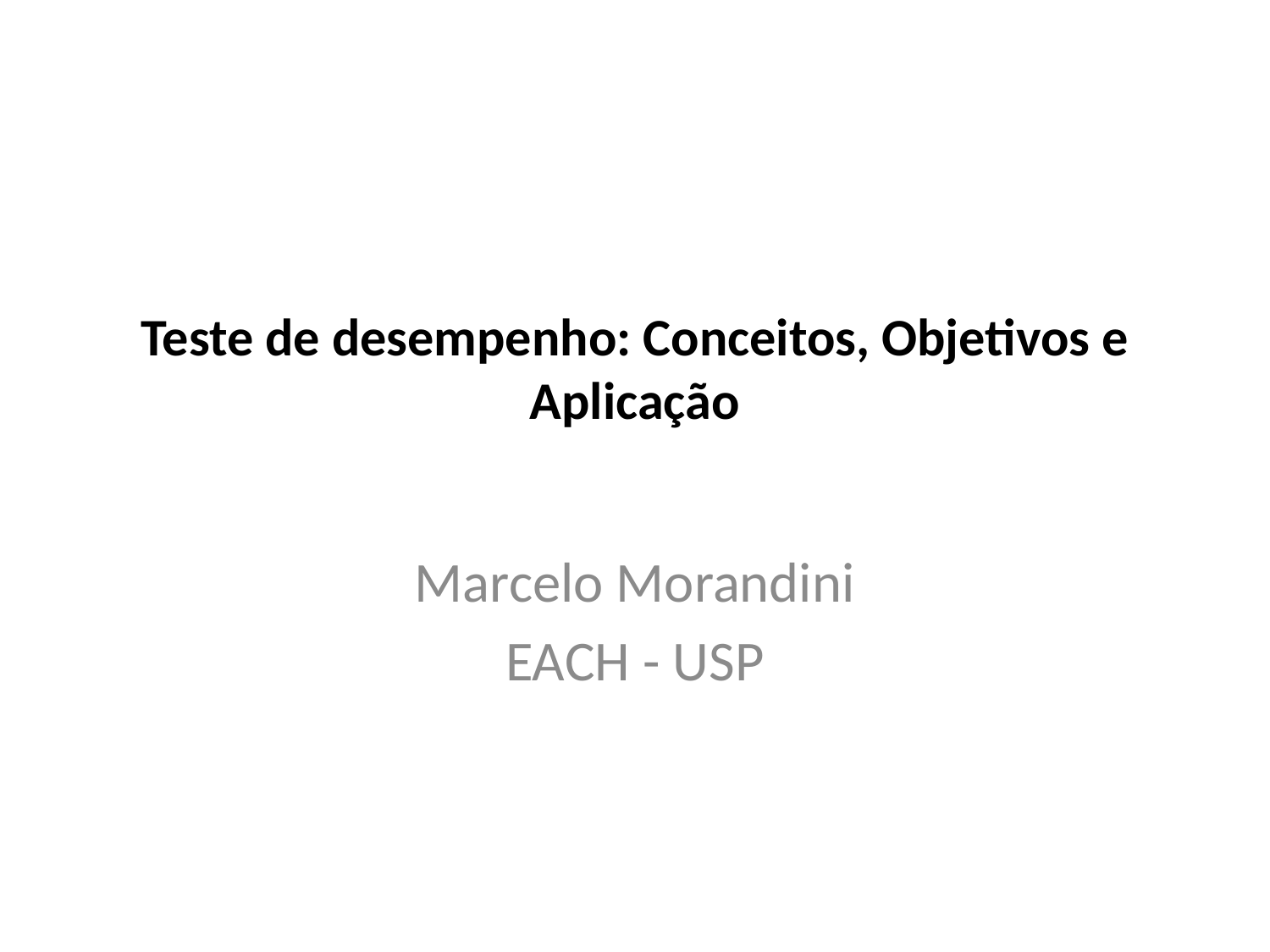

# Teste de desempenho: Conceitos, Objetivos e Aplicação
Marcelo Morandini
EACH - USP